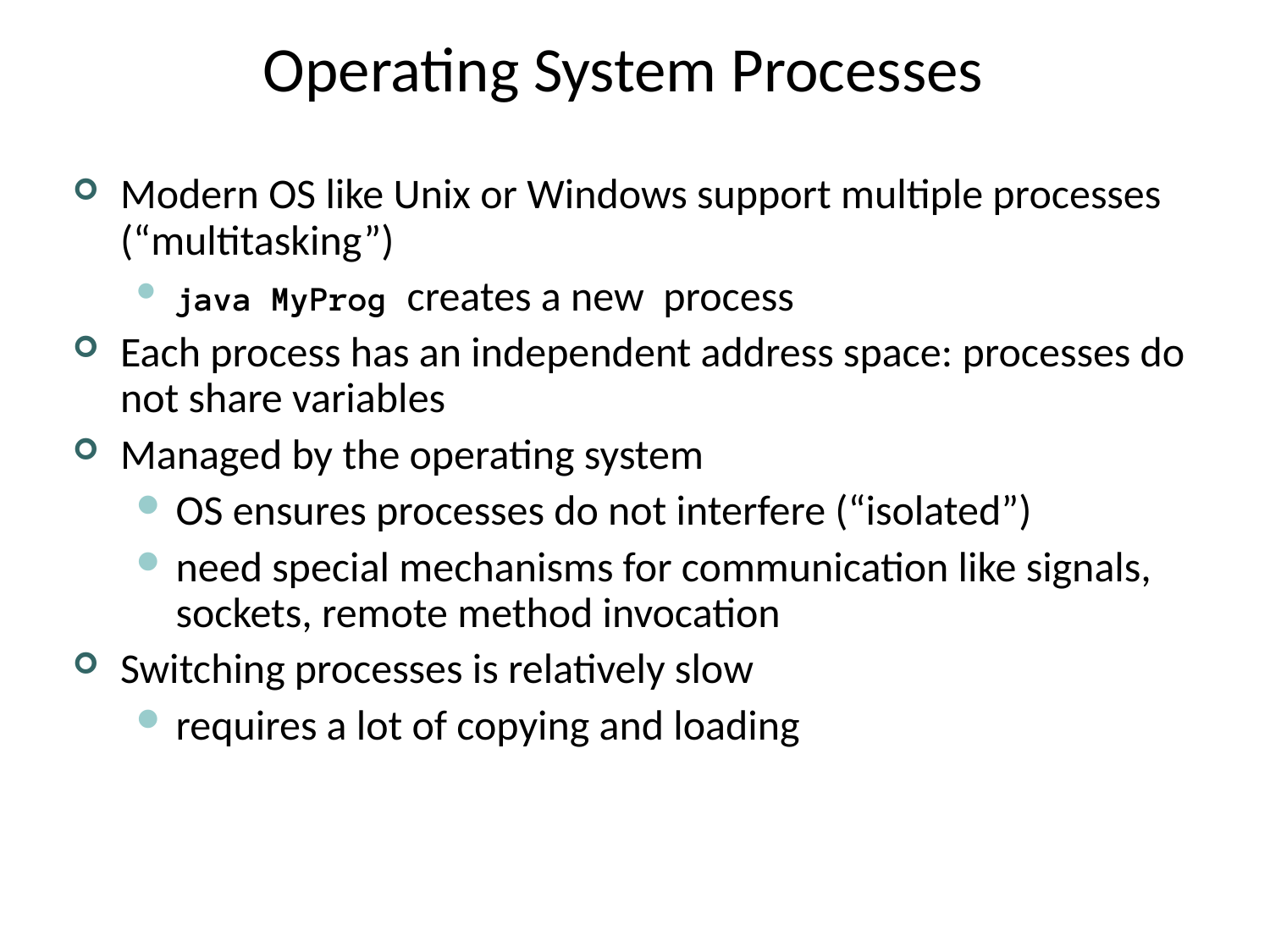

# Operating System Processes
Modern OS like Unix or Windows support multiple processes  (“multitasking”)
java MyProg creates a new  process
Each process has an independent address space: processes do not share variables
Managed by the operating system
OS ensures processes do not interfere (“isolated”)
need special mechanisms for communication like signals, sockets, remote method invocation
Switching processes is relatively slow
requires a lot of copying and loading